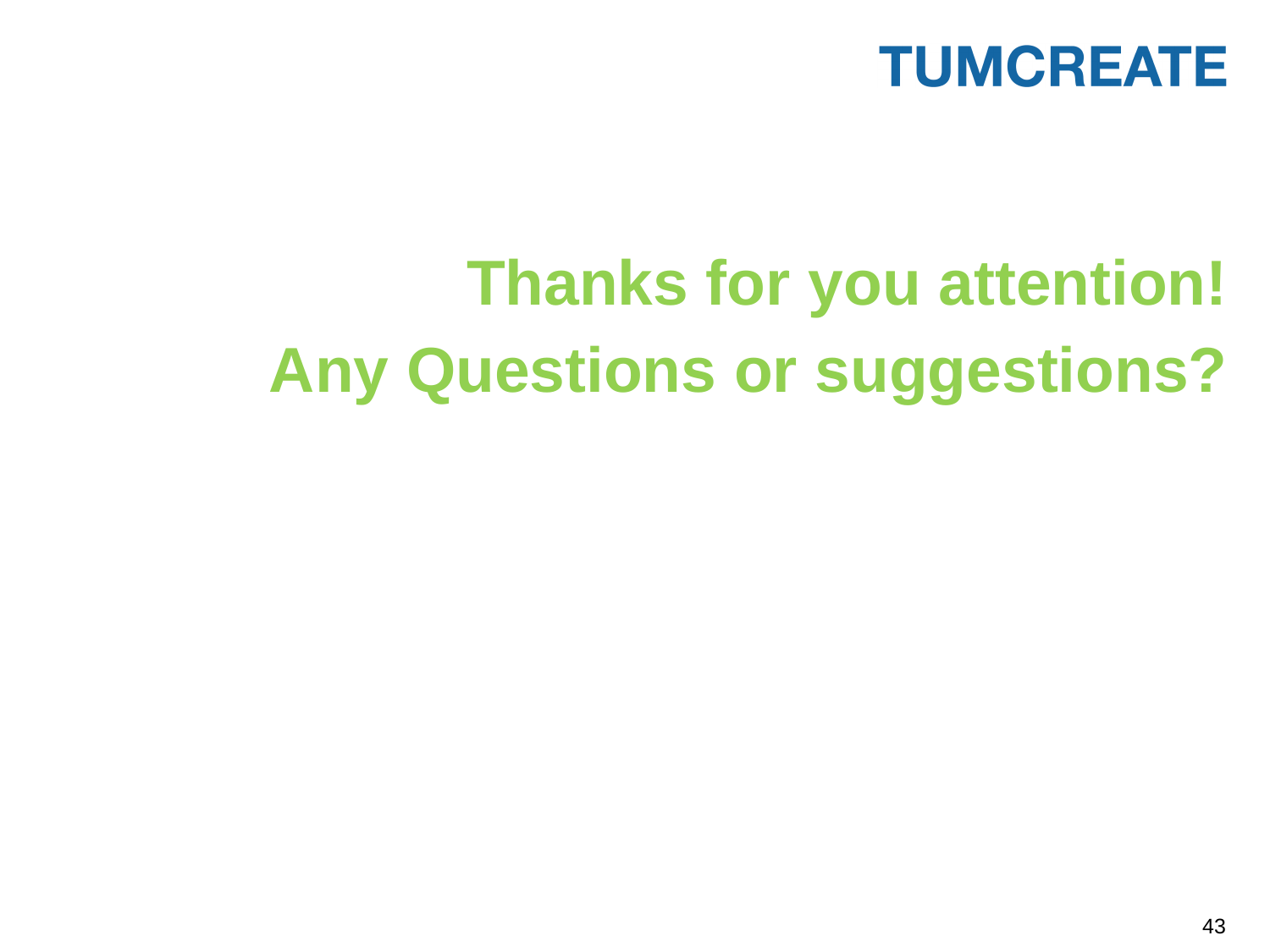

Thanks for you attention!
Any Questions or suggestions?